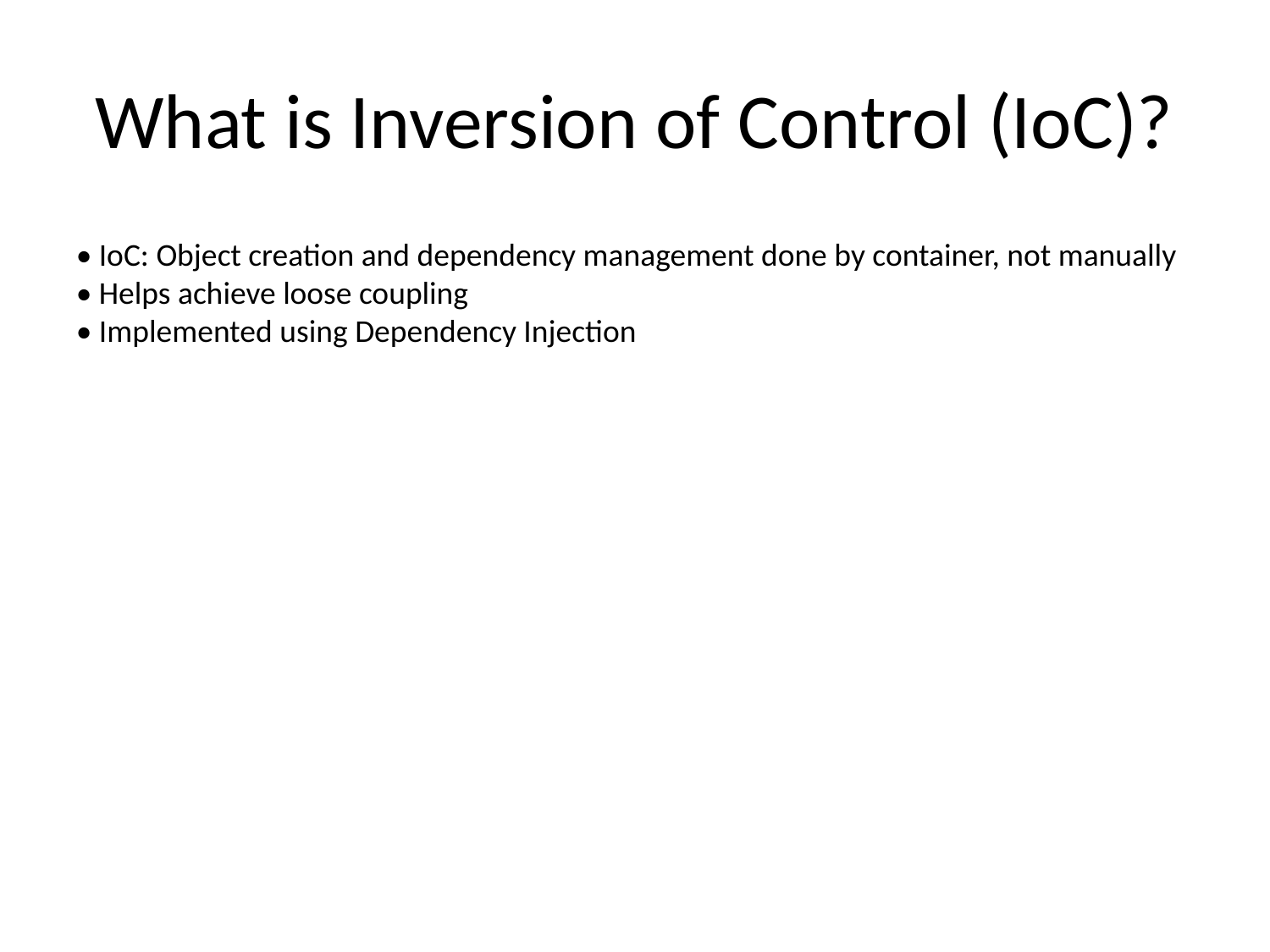

# What is Inversion of Control (IoC)?

• IoC: Object creation and dependency management done by container, not manually
• Helps achieve loose coupling
• Implemented using Dependency Injection